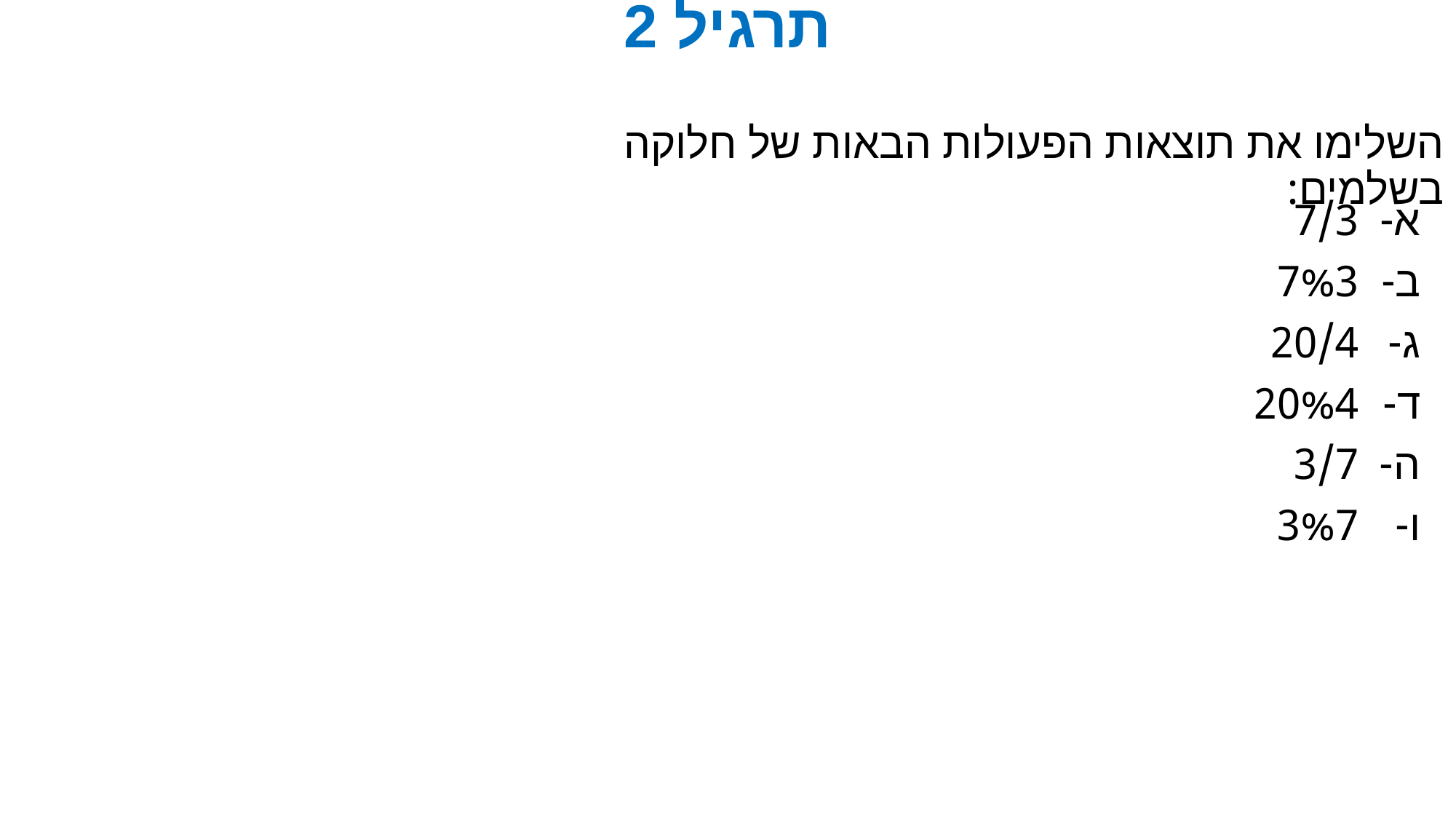

# תרגיל 2
השלימו את תוצאות הפעולות הבאות של חלוקה בשלמים:
7/3
7%3
20/4
20%4
3/7
3%7